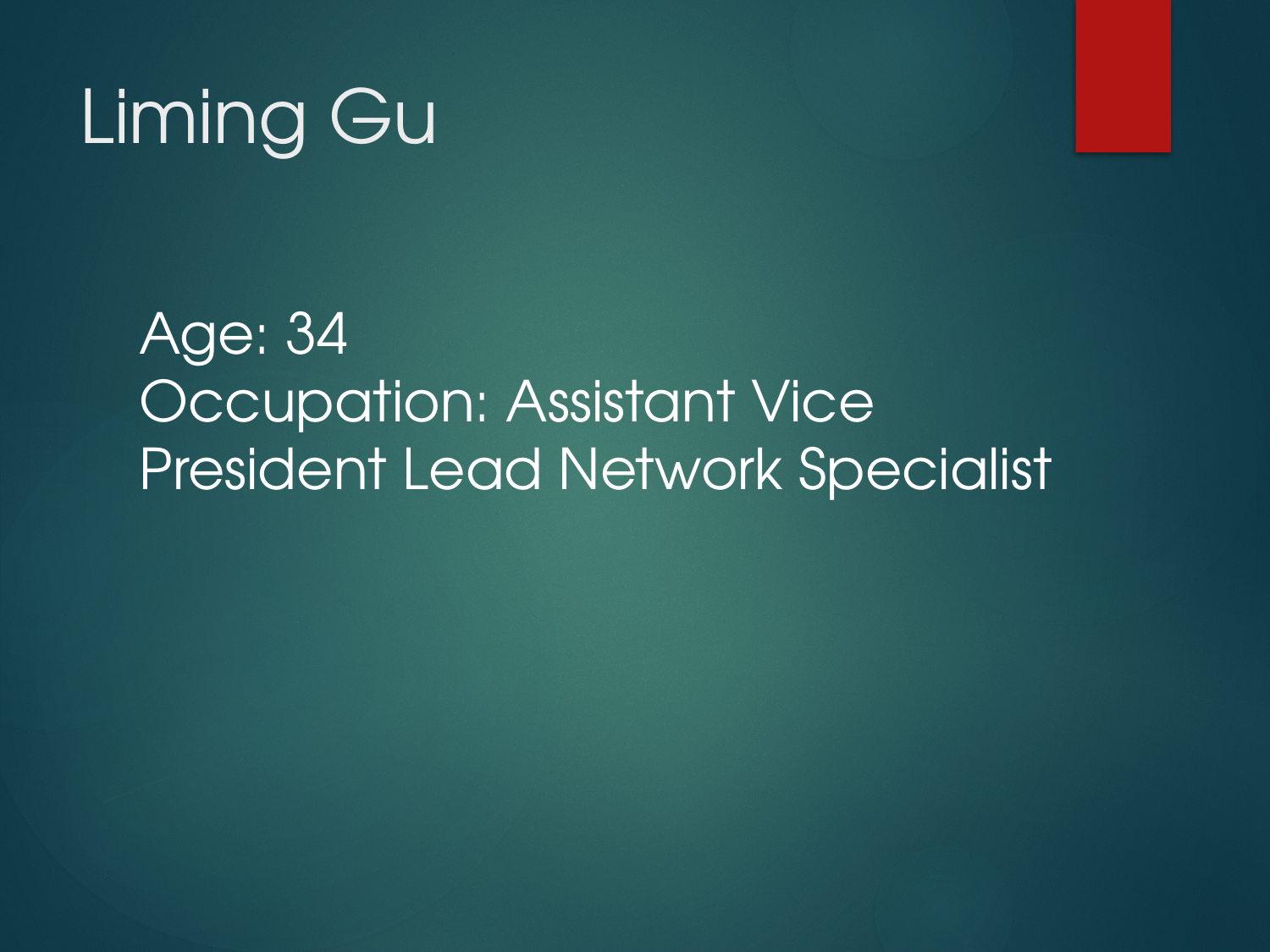

# Liming Gu

Age: 34
Occupation: Assistant Vice President Lead Network Specialist